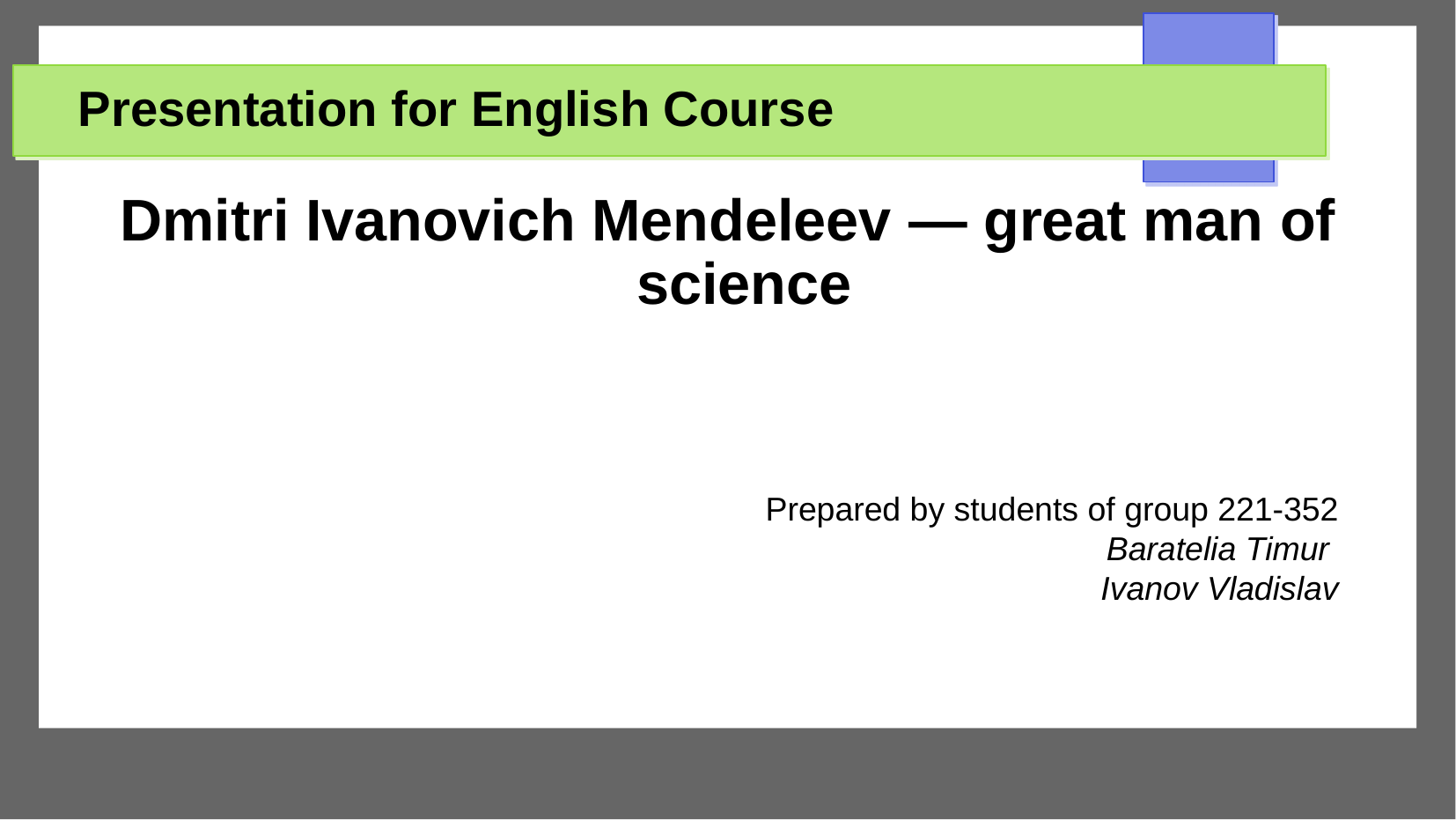

# Presentation for English Course
Dmitri Ivanovich Mendeleev — great man of science

Prepared by students of group 221-352
Baratelia Timur
Ivanov Vladislav